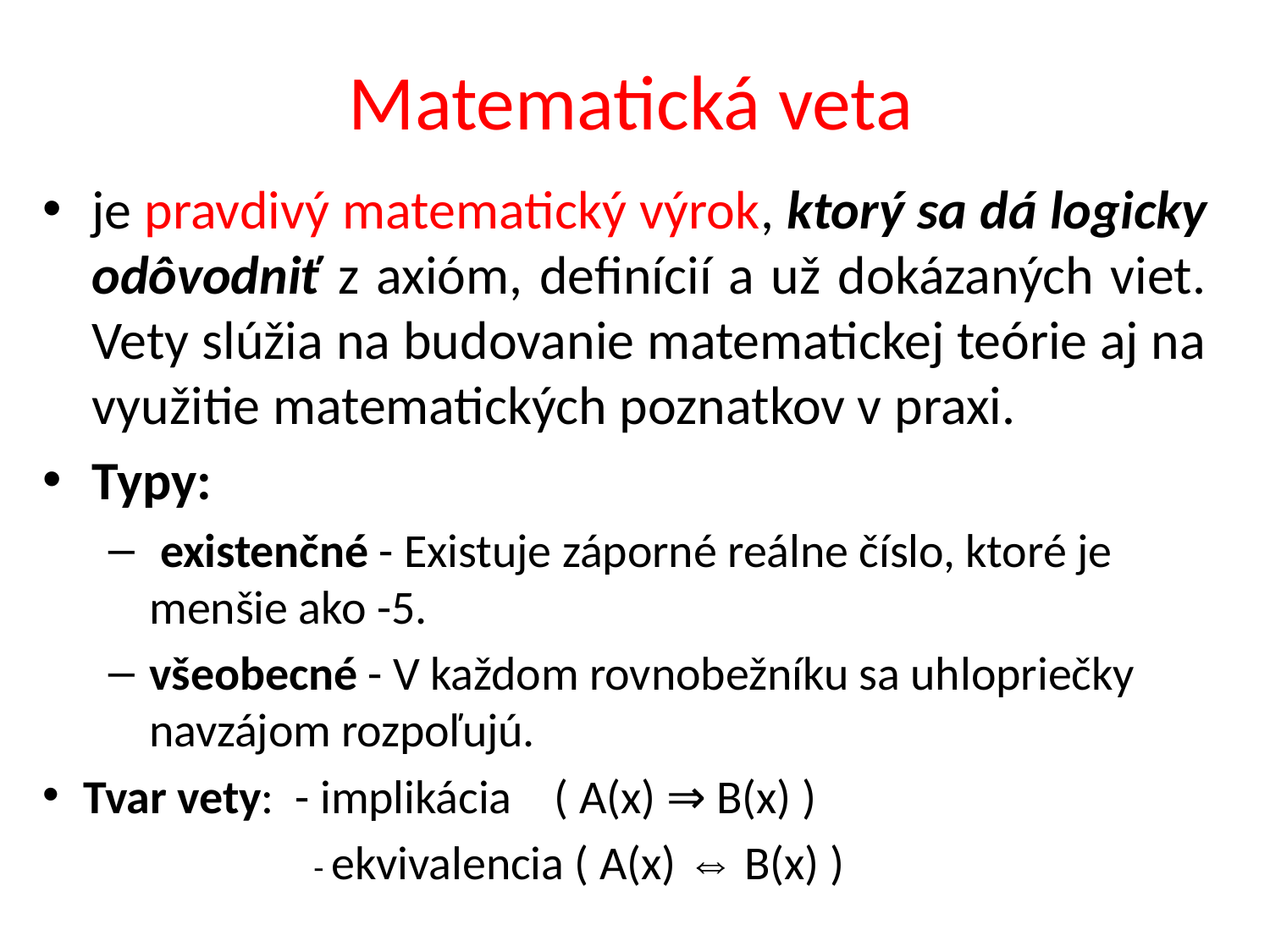

# Matematická veta
je pravdivý matematický výrok, ktorý sa dá logicky odôvodniť z axióm, definícií a už dokázaných viet. Vety slúžia na budovanie matematickej teórie aj na využitie matematických poznatkov v praxi.
Typy:
 existenčné - Existuje záporné reálne číslo, ktoré je menšie ako -5.
všeobecné - V každom rovnobežníku sa uhlopriečky navzájom rozpoľujú.
Tvar vety:  - implikácia    ( A(x) ⇒ B(x) )
 - ekvivalencia ( A(x) ⇔ B(x) )